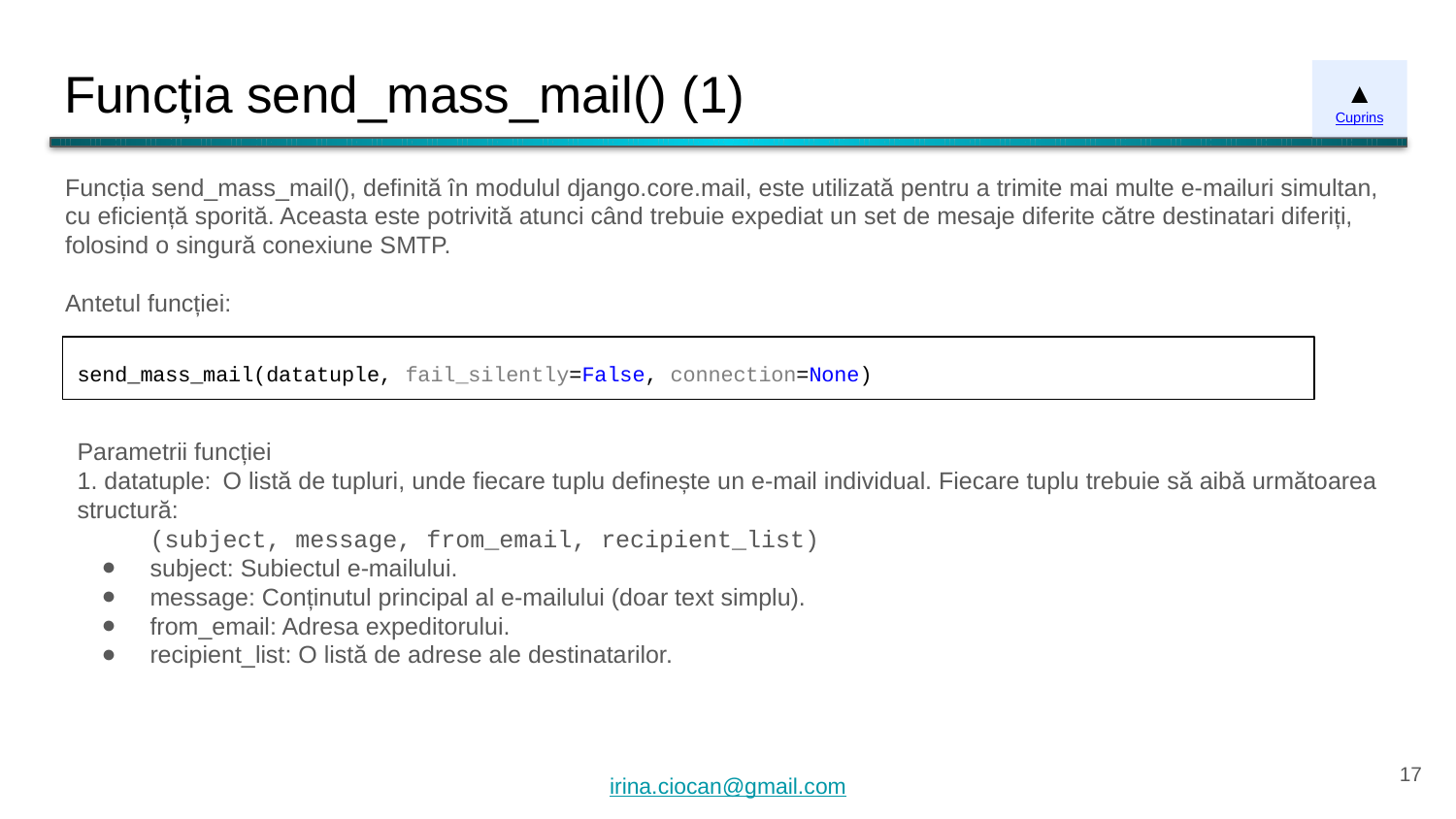

# Funcția send_mass_mail() (1)
▲
Cuprins

Funcția send_mass_mail(), definită în modulul django.core.mail, este utilizată pentru a trimite mai multe e-mailuri simultan, cu eficiență sporită. Aceasta este potrivită atunci când trebuie expediat un set de mesaje diferite către destinatari diferiți, folosind o singură conexiune SMTP.

Antetul funcției:
send_mass_mail(datatuple, fail_silently=False, connection=None)
Parametrii funcției
1. datatuple: 	O listă de tupluri, unde fiecare tuplu definește un e-mail individual. Fiecare tuplu trebuie să aibă următoarea structură:
(subject, message, from_email, recipient_list)
subject: Subiectul e-mailului.
message: Conținutul principal al e-mailului (doar text simplu).
from_email: Adresa expeditorului.
recipient_list: O listă de adrese ale destinatarilor.

17
irina.ciocan@gmail.com